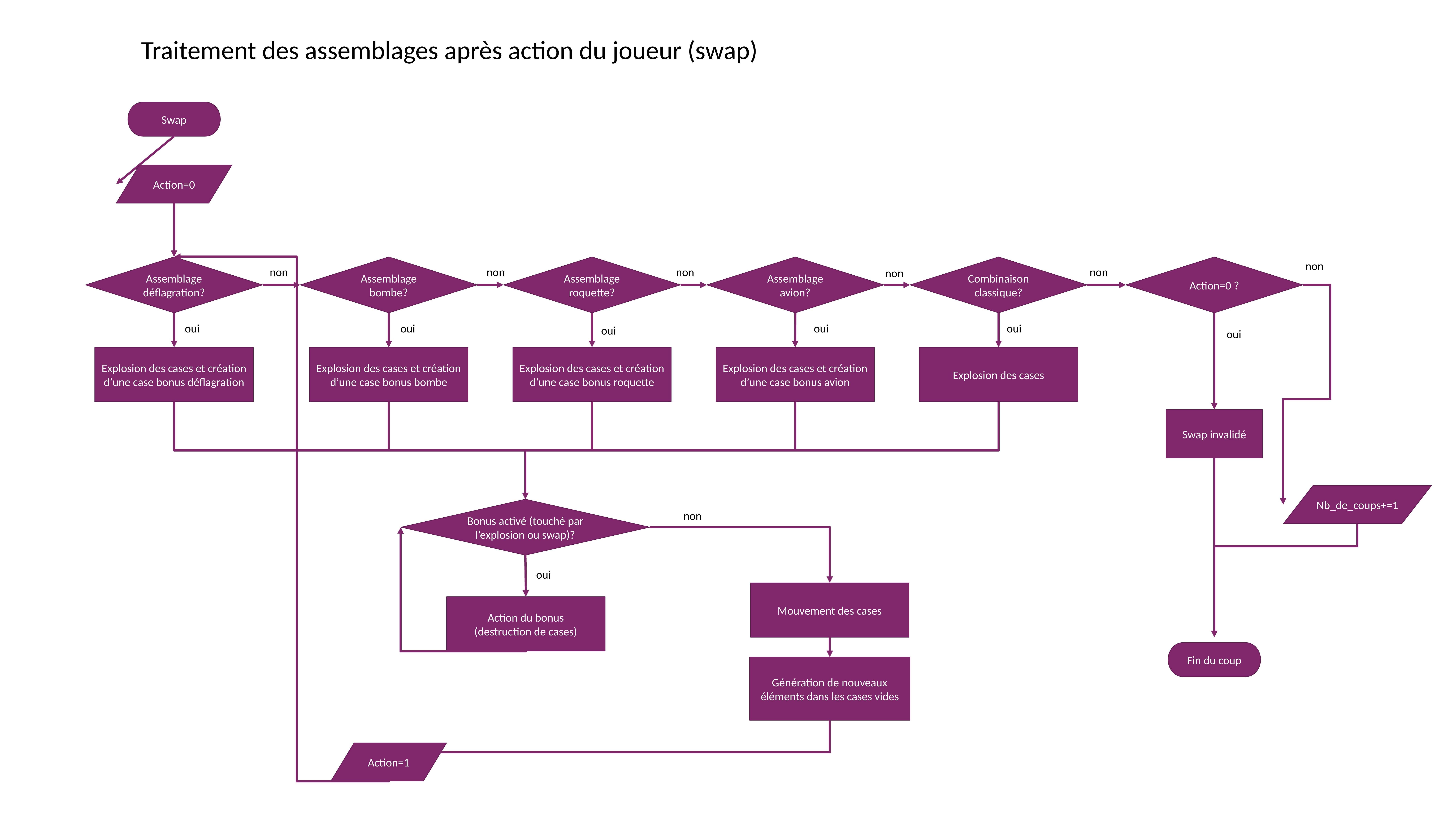

Traitement des assemblages après action du joueur (swap)
Swap
Action=0
Assemblage roquette?
Assemblage avion?
Combinaison classique?
Action=0 ?
Assemblage déflagration?
Assemblage bombe?
non
non
non
non
non
non
oui
oui
oui
oui
oui
oui
Explosion des cases et création d’une case bonus roquette
Explosion des cases et création d’une case bonus avion
Explosion des cases
Explosion des cases et création d’une case bonus déflagration
Explosion des cases et création d’une case bonus bombe
Swap invalidé
Nb_de_coups+=1
Bonus activé (touché par l’explosion ou swap)?
non
oui
Mouvement des cases
Action du bonus
(destruction de cases)
Fin du coup
Génération de nouveaux éléments dans les cases vides
Action=1